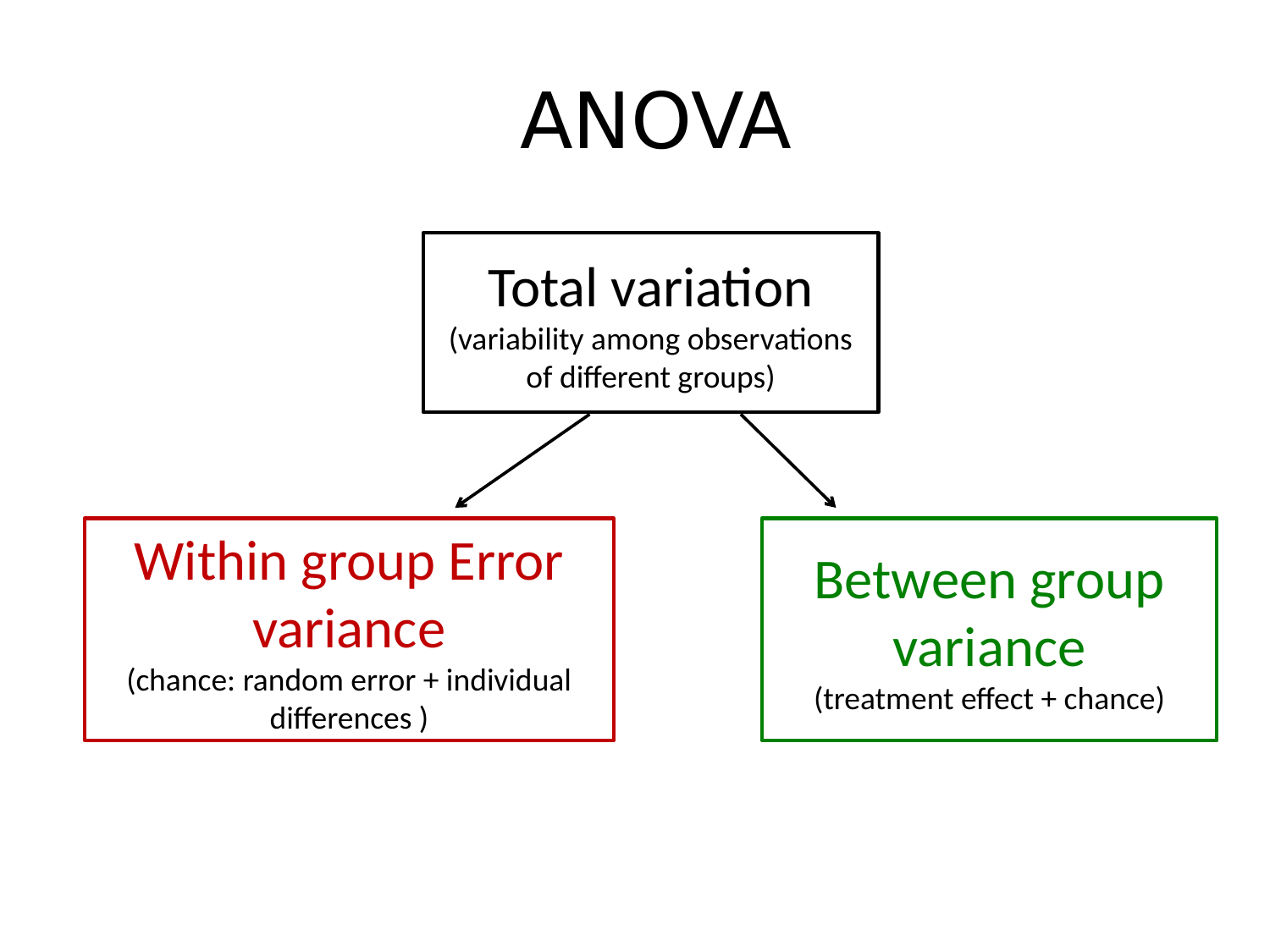

# ANOVA
Total variation
(variability among observations of different groups)
Within group Error variance
(chance: random error + individual differences )
Between group variance
(treatment effect + chance)